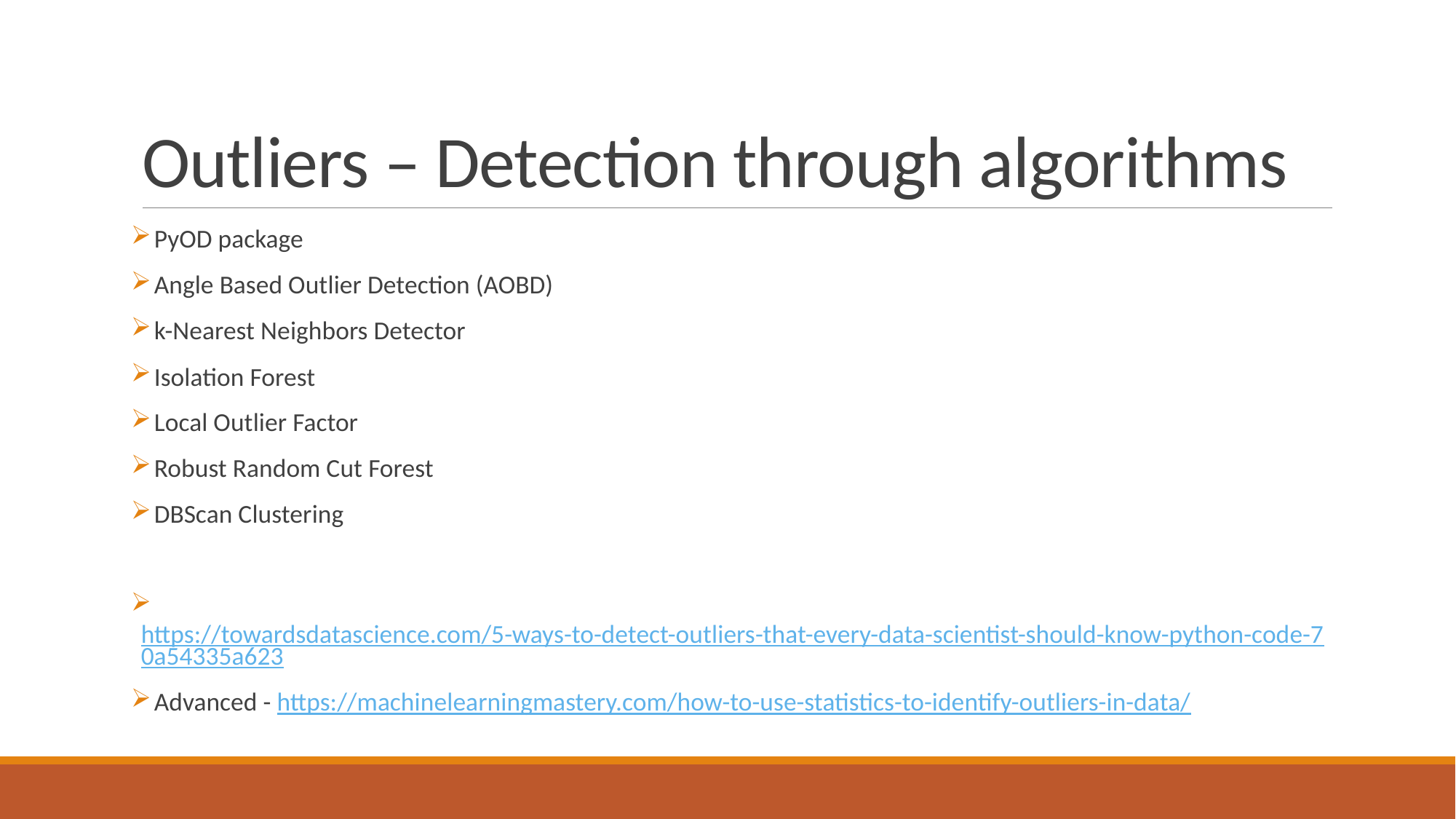

# Outliers – Detection through algorithms
 PyOD package
 Angle Based Outlier Detection (AOBD)
 k-Nearest Neighbors Detector
 Isolation Forest
 Local Outlier Factor
 Robust Random Cut Forest
 DBScan Clustering

 https://towardsdatascience.com/5-ways-to-detect-outliers-that-every-data-scientist-should-know-python-code-70a54335a623
 Advanced - https://machinelearningmastery.com/how-to-use-statistics-to-identify-outliers-in-data/